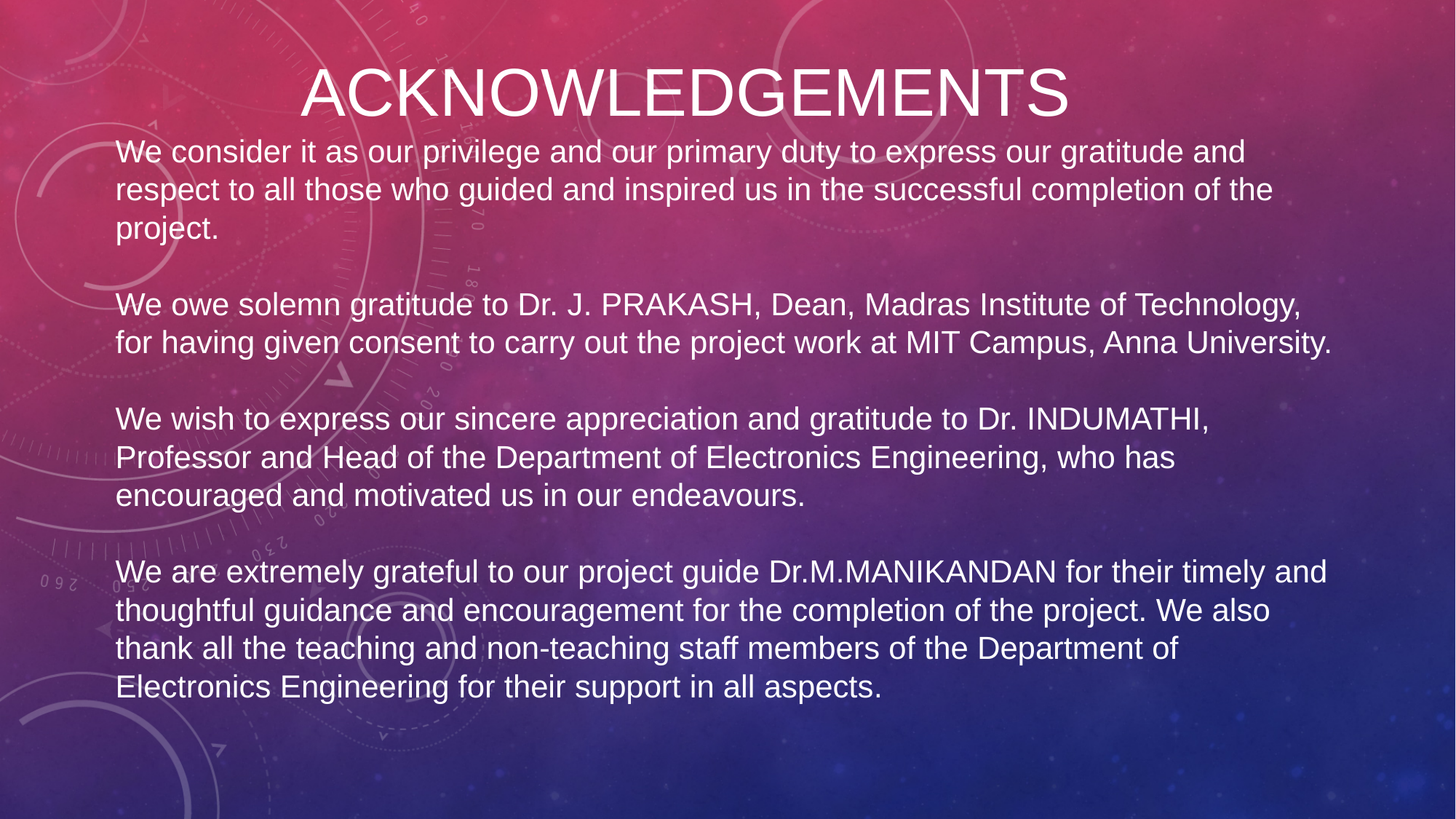

# ACKNOWLEDGEMENTS
We consider it as our privilege and our primary duty to express our gratitude and respect to all those who guided and inspired us in the successful completion of the project.

We owe solemn gratitude to Dr. J. PRAKASH, Dean, Madras Institute of Technology, for having given consent to carry out the project work at MIT Campus, Anna University.

We wish to express our sincere appreciation and gratitude to Dr. INDUMATHI, Professor and Head of the Department of Electronics Engineering, who has encouraged and motivated us in our endeavours.

We are extremely grateful to our project guide Dr.M.MANIKANDAN for their timely and thoughtful guidance and encouragement for the completion of the project. We also thank all the teaching and non-teaching staff members of the Department of Electronics Engineering for their support in all aspects.